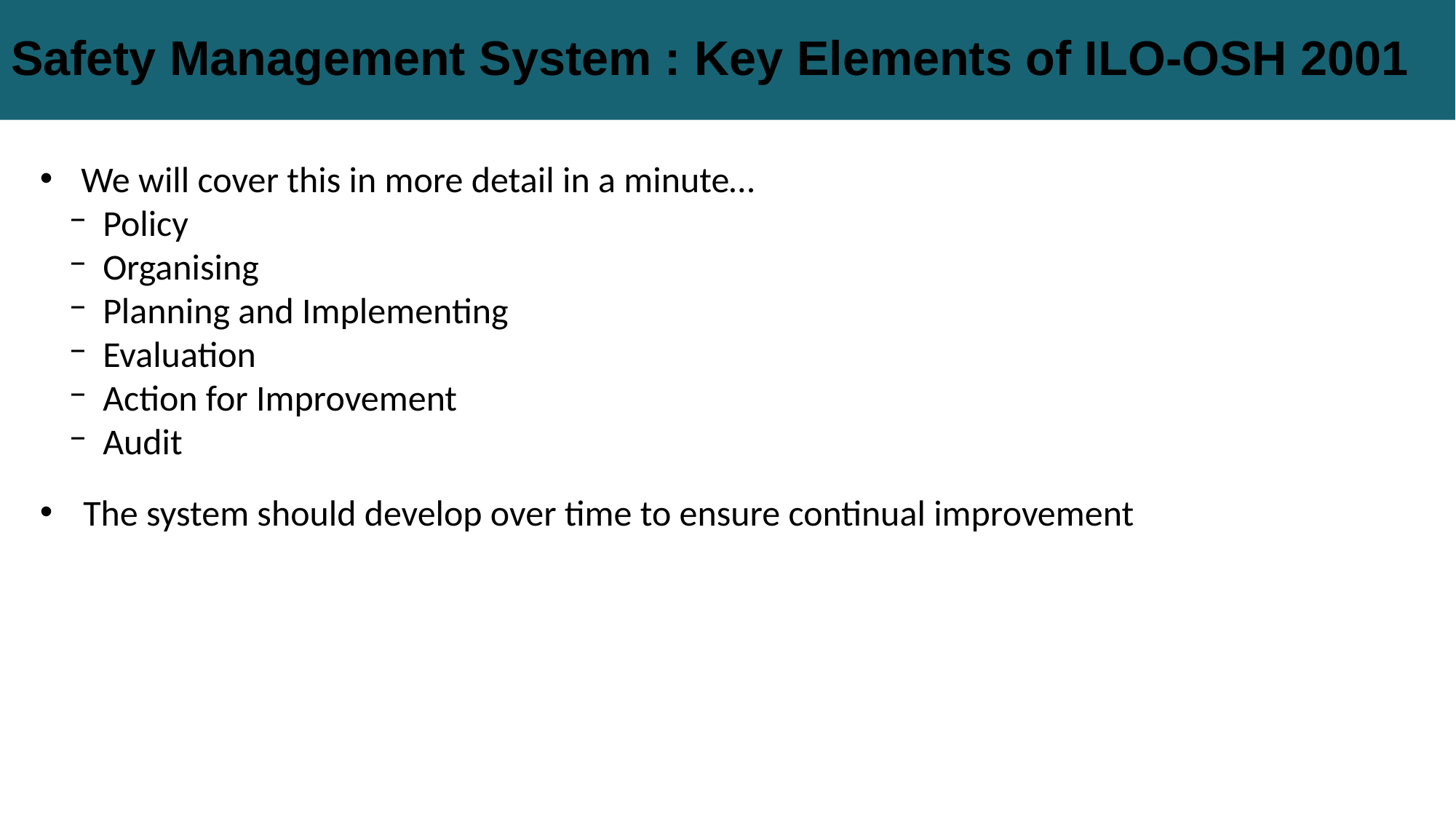

# Safety Management System : Key Elements of ILO-OSH 2001

We will cover this in more detail in a minute…
 Policy
 Organising
 Planning and Implementing
 Evaluation
 Action for Improvement
 Audit
The system should develop over time to ensure continual improvement